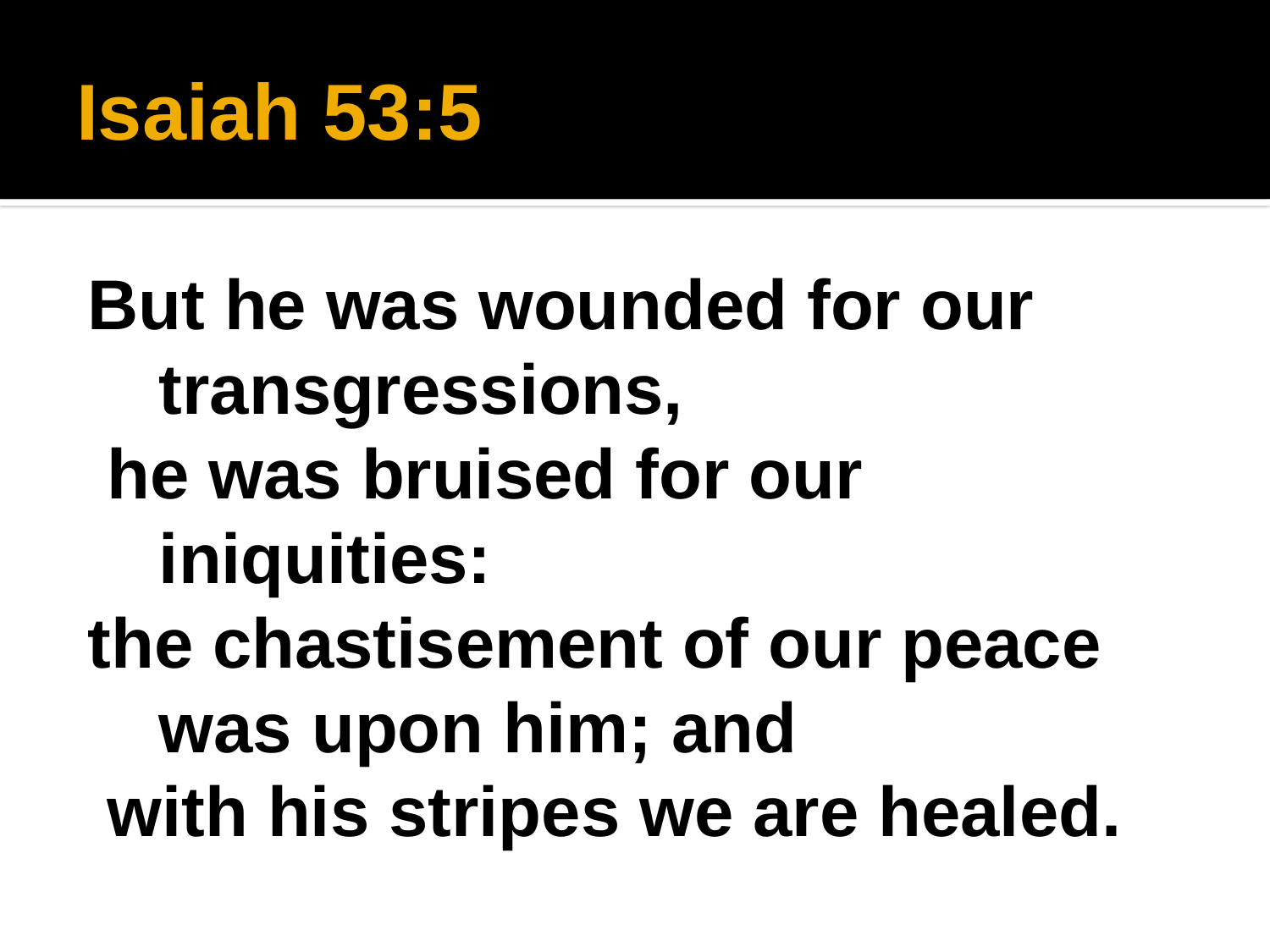

# Isaiah 53:5
But he was wounded for our transgressions,
 he was bruised for our iniquities:
the chastisement of our peace was upon him; and
 with his stripes we are healed.